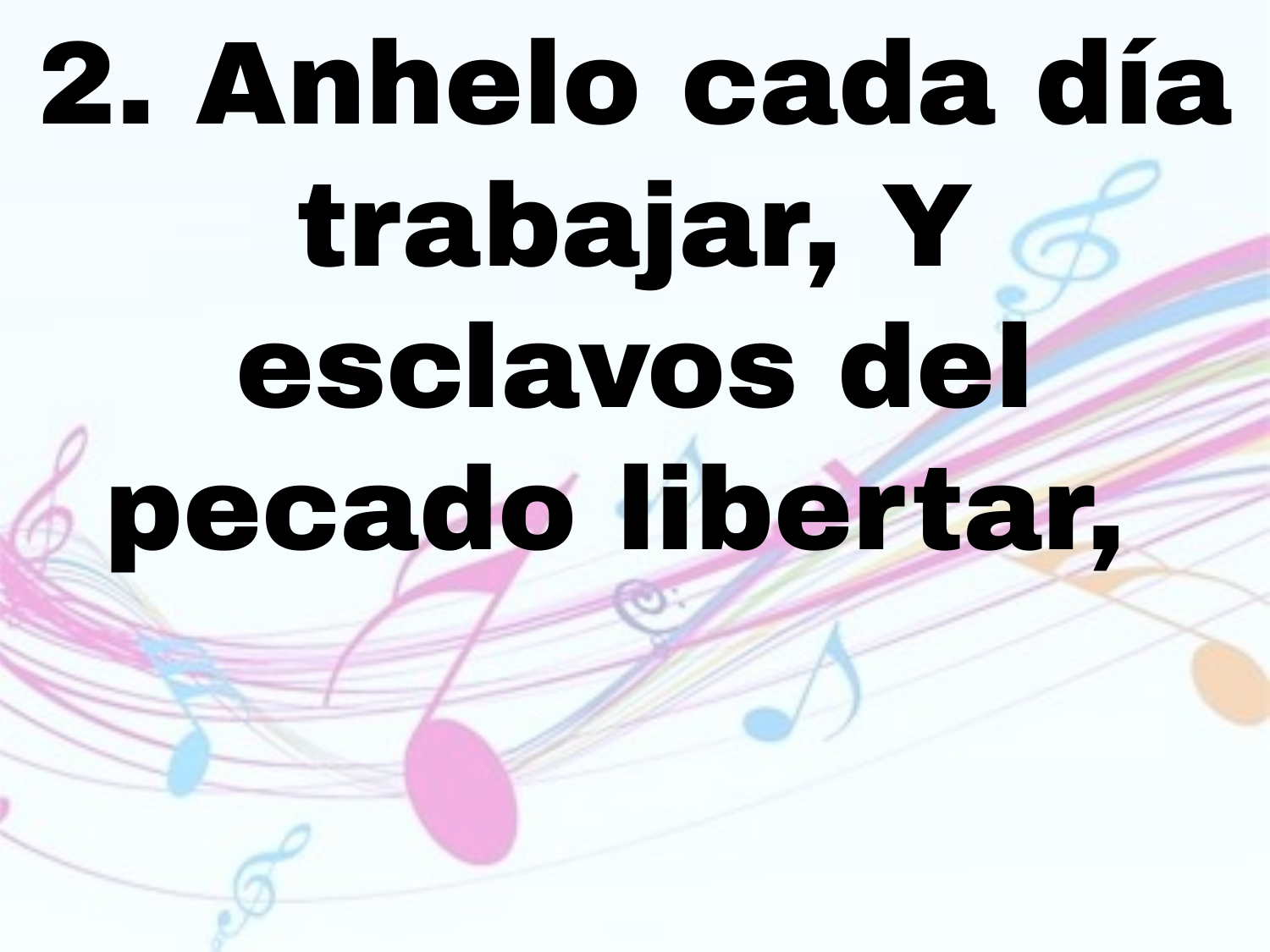

2. Anhelo cada día trabajar, Y esclavos del pecado libertar,